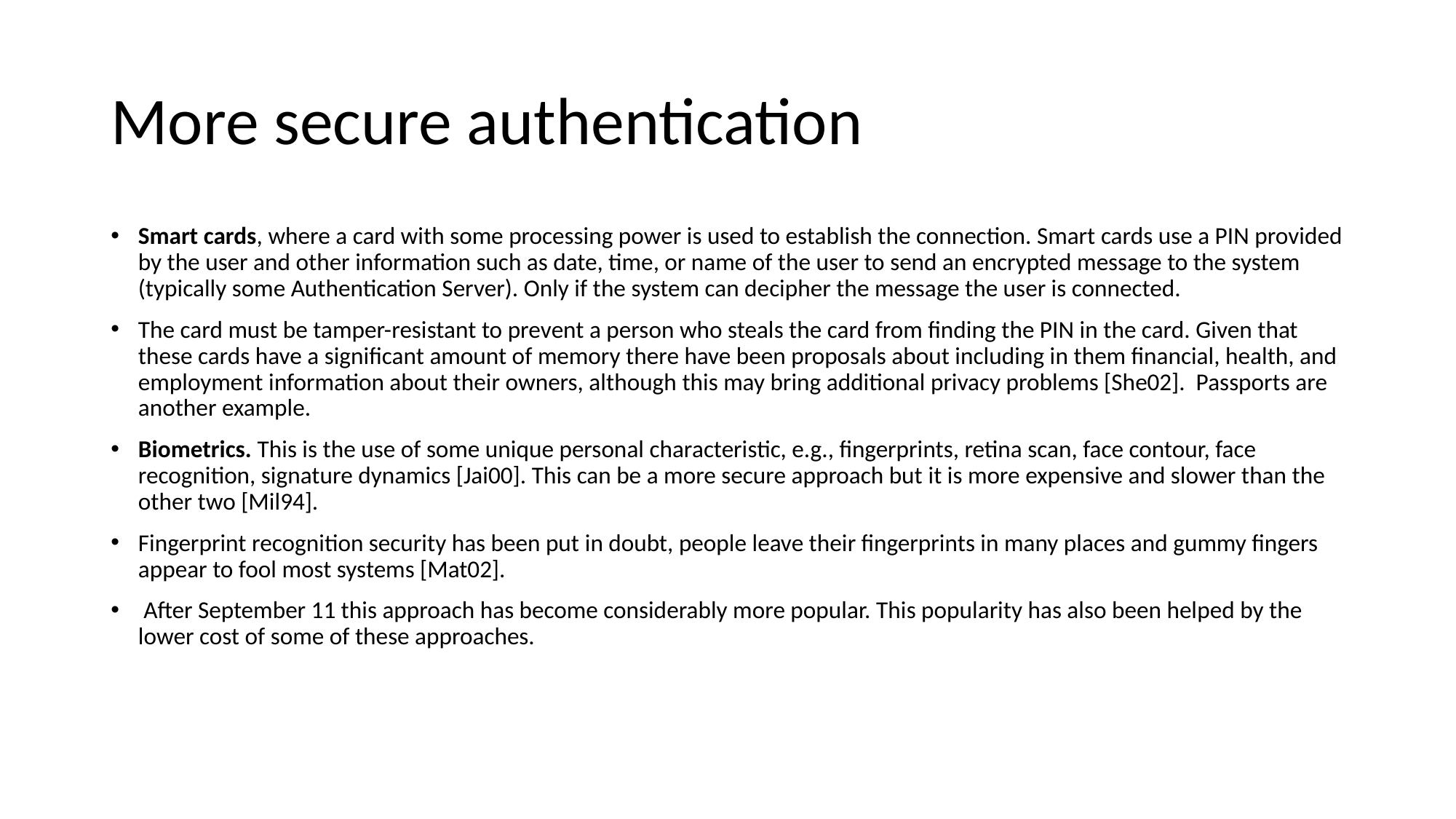

# More secure authentication
Smart cards, where a card with some processing power is used to establish the connection. Smart cards use a PIN provided by the user and other information such as date, time, or name of the user to send an encrypted message to the system (typically some Authentication Server). Only if the system can decipher the message the user is connected.
The card must be tamper-resistant to prevent a person who steals the card from finding the PIN in the card. Given that these cards have a significant amount of memory there have been proposals about including in them financial, health, and employment information about their owners, although this may bring additional privacy problems [She02].  Passports are another example.
Biometrics. This is the use of some unique personal characteristic, e.g., fingerprints, retina scan, face contour, face recognition, signature dynamics [Jai00]. This can be a more secure approach but it is more expensive and slower than the other two [Mil94].
Fingerprint recognition security has been put in doubt, people leave their fingerprints in many places and gummy fingers appear to fool most systems [Mat02].
 After September 11 this approach has become considerably more popular. This popularity has also been helped by the lower cost of some of these approaches.